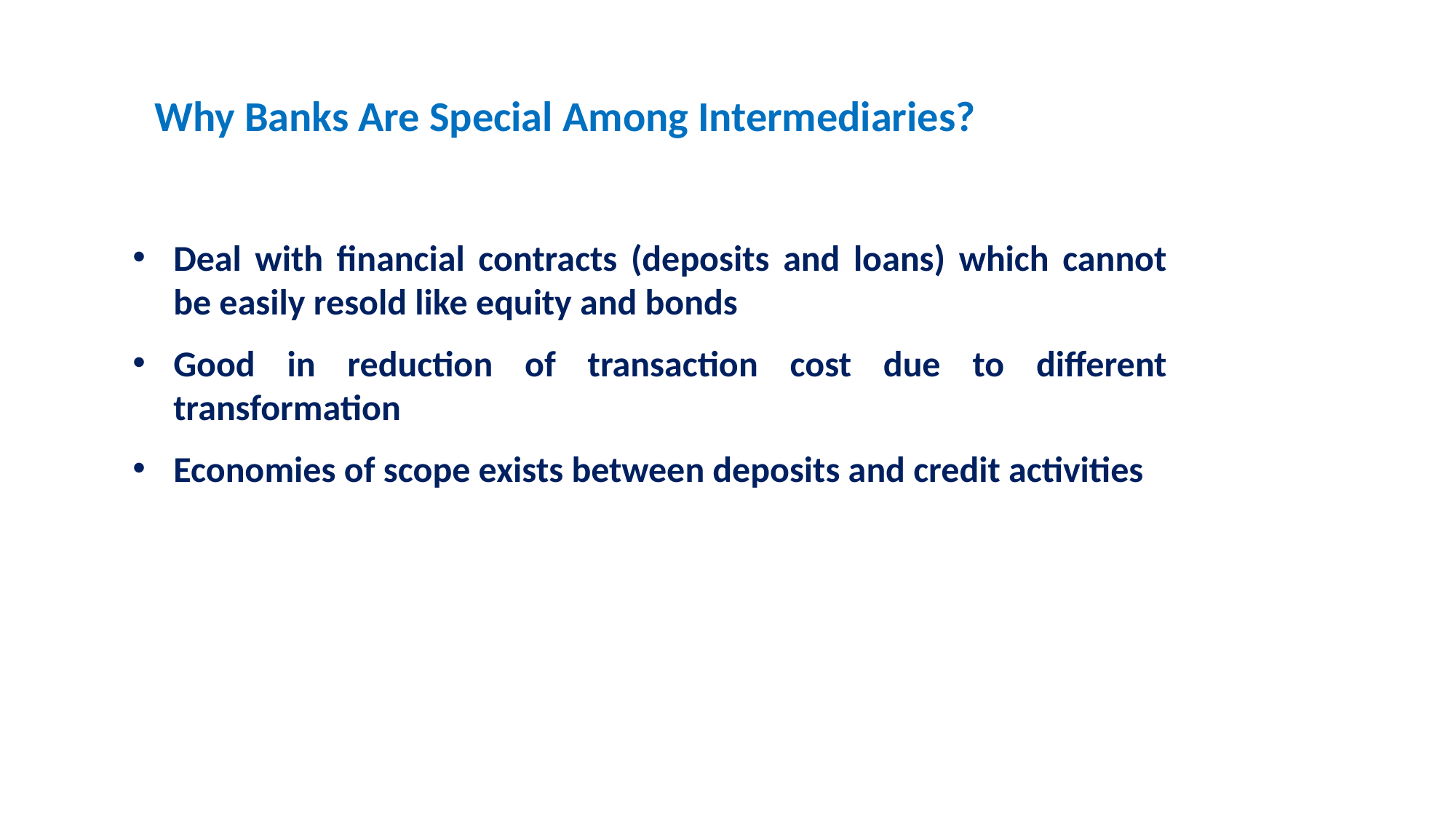

Why Banks Are Special Among Intermediaries?

Deal with financial contracts (deposits and loans) which cannot be easily resold like equity and bonds
Good in reduction of transaction cost due to different transformation
Economies of scope exists between deposits and credit activities